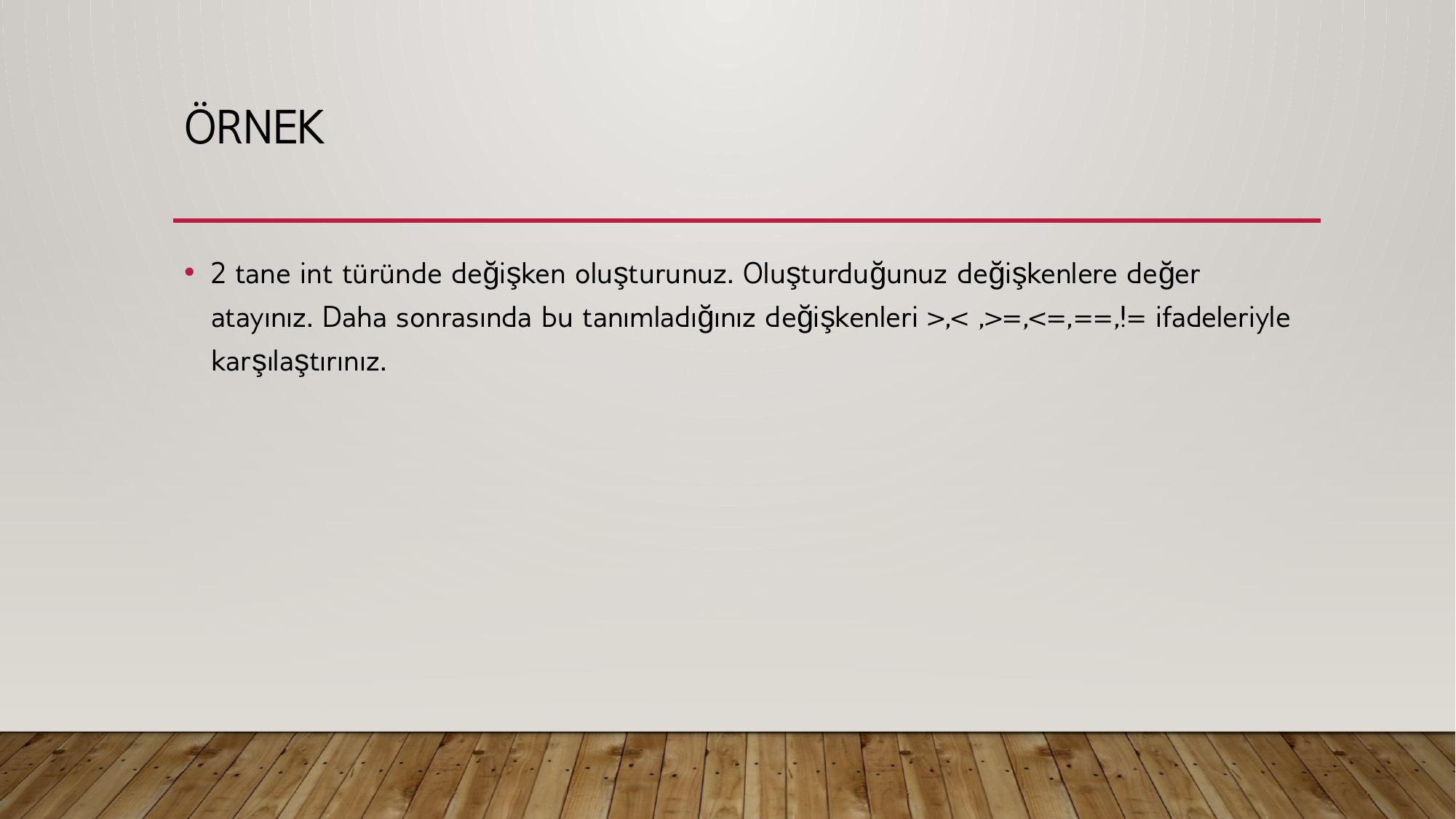

37
# Örnek
2 tane int türünde değişken oluşturunuz. Oluşturduğunuz değişkenlere değer atayınız. Daha sonrasında bu tanımladığınız değişkenleri >,< ,>=,<=,==,!= ifadeleriyle karşılaştırınız.